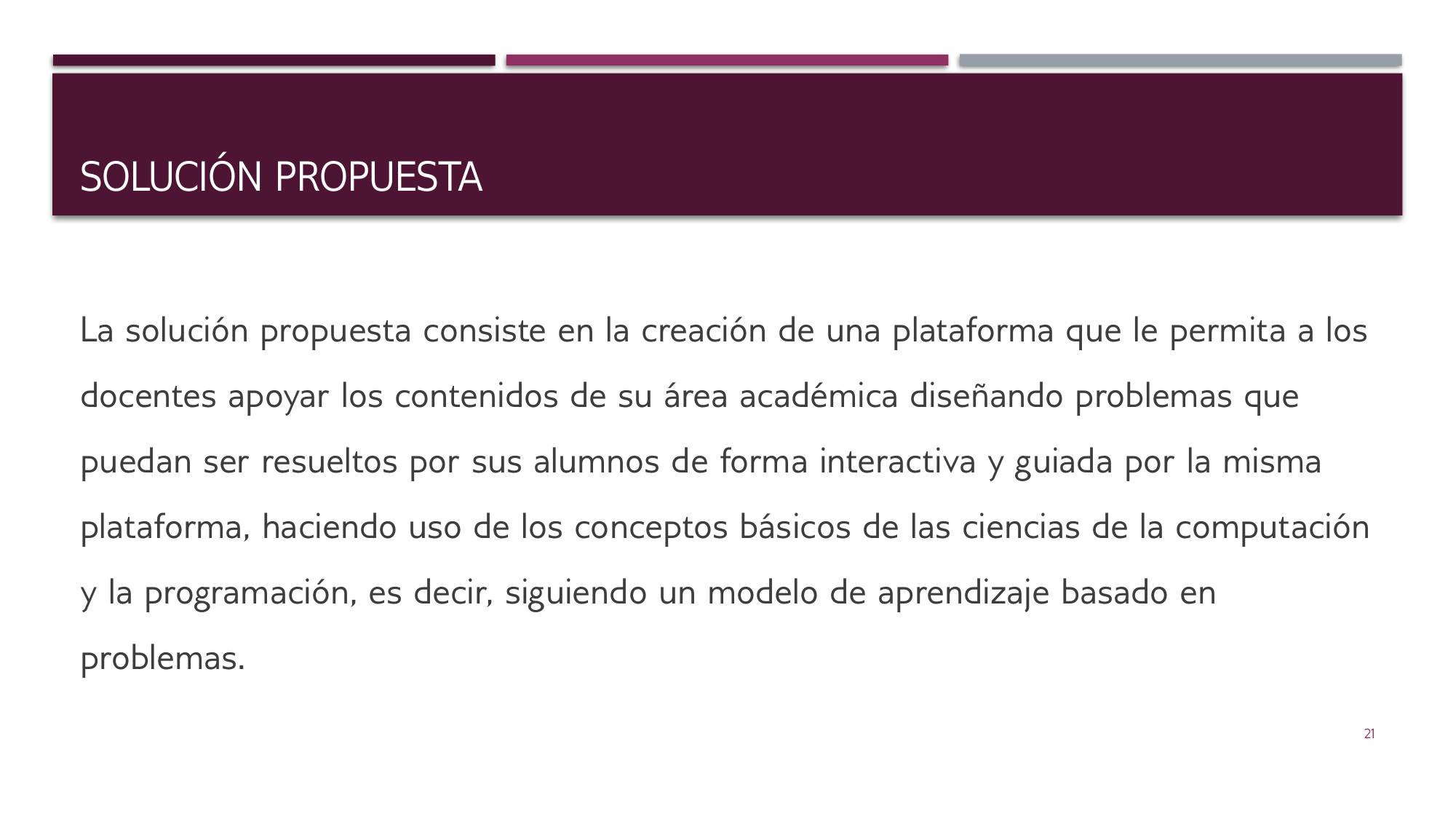

# Solución propuesta
La solución propuesta consiste en la creación de una plataforma que le permita a los docentes apoyar los contenidos de su área académica diseñando problemas que puedan ser resueltos por sus alumnos de forma interactiva y guiada por la misma plataforma, haciendo uso de los conceptos básicos de las ciencias de la computación y la programación, es decir, siguiendo un modelo de aprendizaje basado en problemas.
21